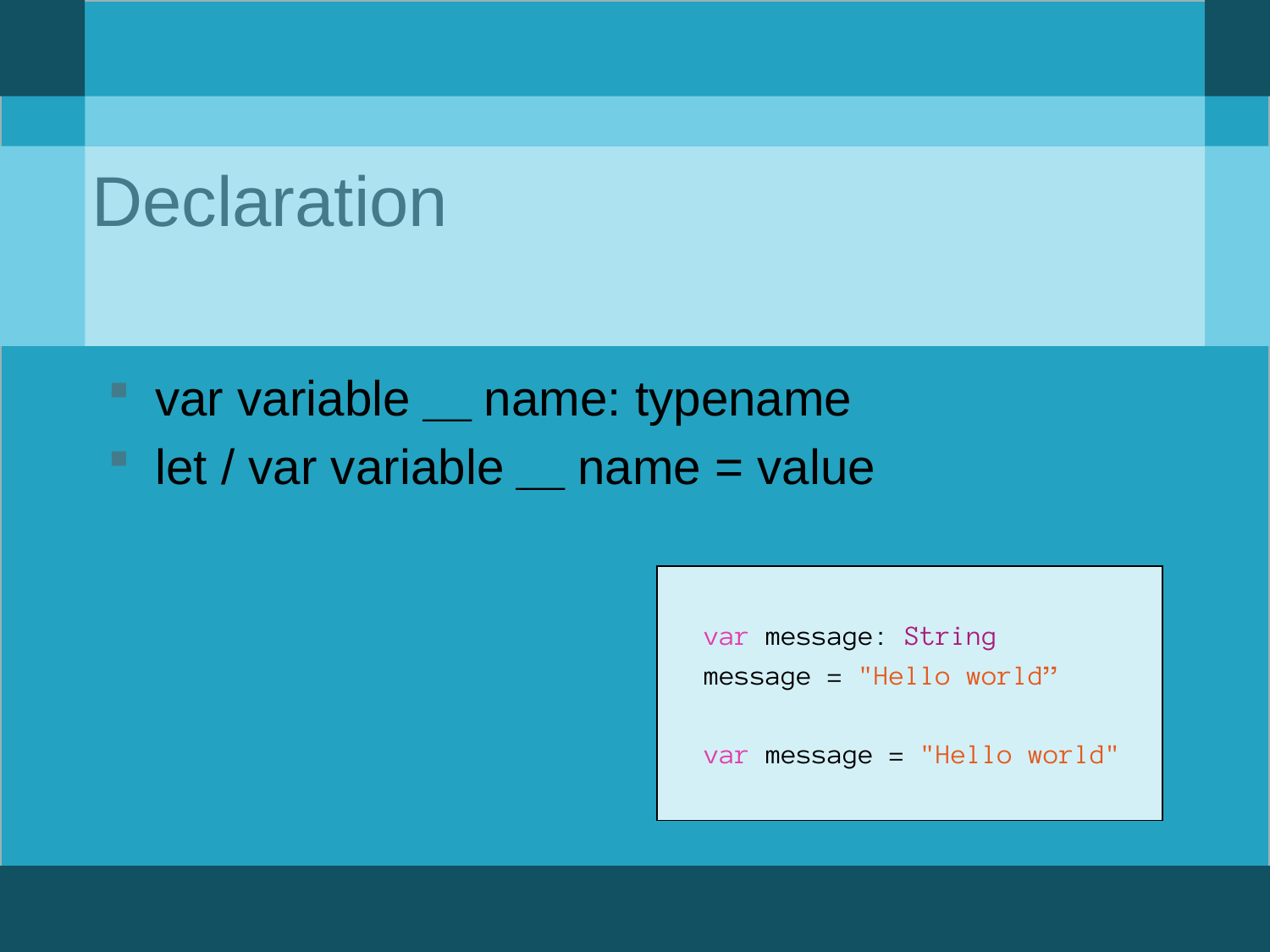

# Declaration
var variable＿name: typename
let / var variable＿name = value

　var message: String
　message = "Hello world”

　var message = "Hello world"